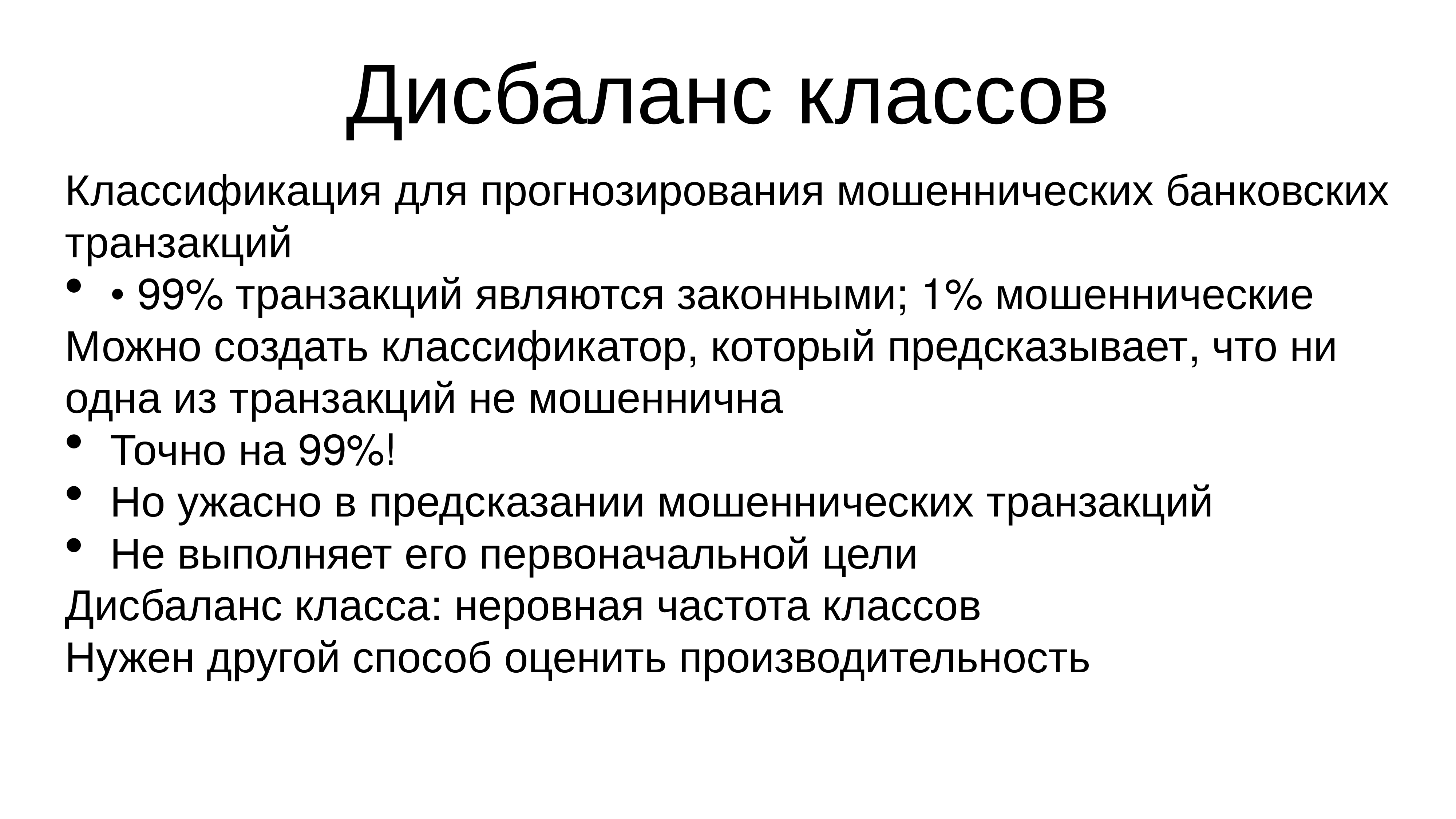

Дисбаланс классов
Классификация для прогнозирования мошеннических банковских транзакций
• 99% транзакций являются законными; 1% мошеннические
Можно создать классификатор, который предсказывает, что ни одна из транзакций не мошеннична
Точно на 99%!
Но ужасно в предсказании мошеннических транзакций
Не выполняет его первоначальной цели
Дисбаланс класса: неровная частота классов
Нужен другой способ оценить производительность